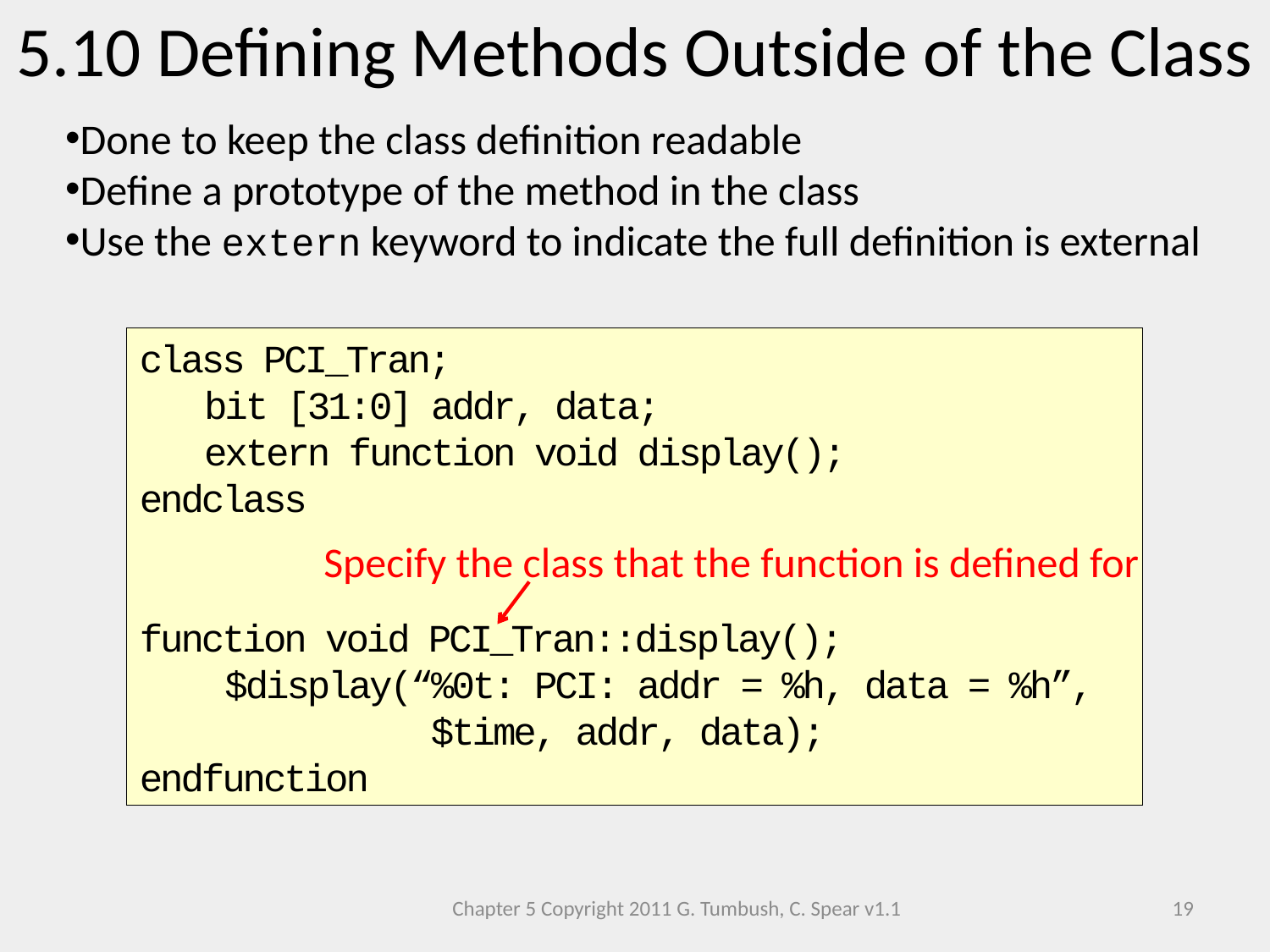

5.10 Defining Methods Outside of the Class
Done to keep the class definition readable
Define a prototype of the method in the class
Use the extern keyword to indicate the full definition is external
class PCI_Tran;
   bit [31:0] addr, data;
   extern function void display();
endclass

function void PCI_Tran::display();
    $display(“%0t: PCI: addr = %h, data = %h”,
              $time, addr, data);
endfunction
Specify the class that the function is defined for
Chapter 5 Copyright 2011 G. Tumbush, C. Spear v1.1
19